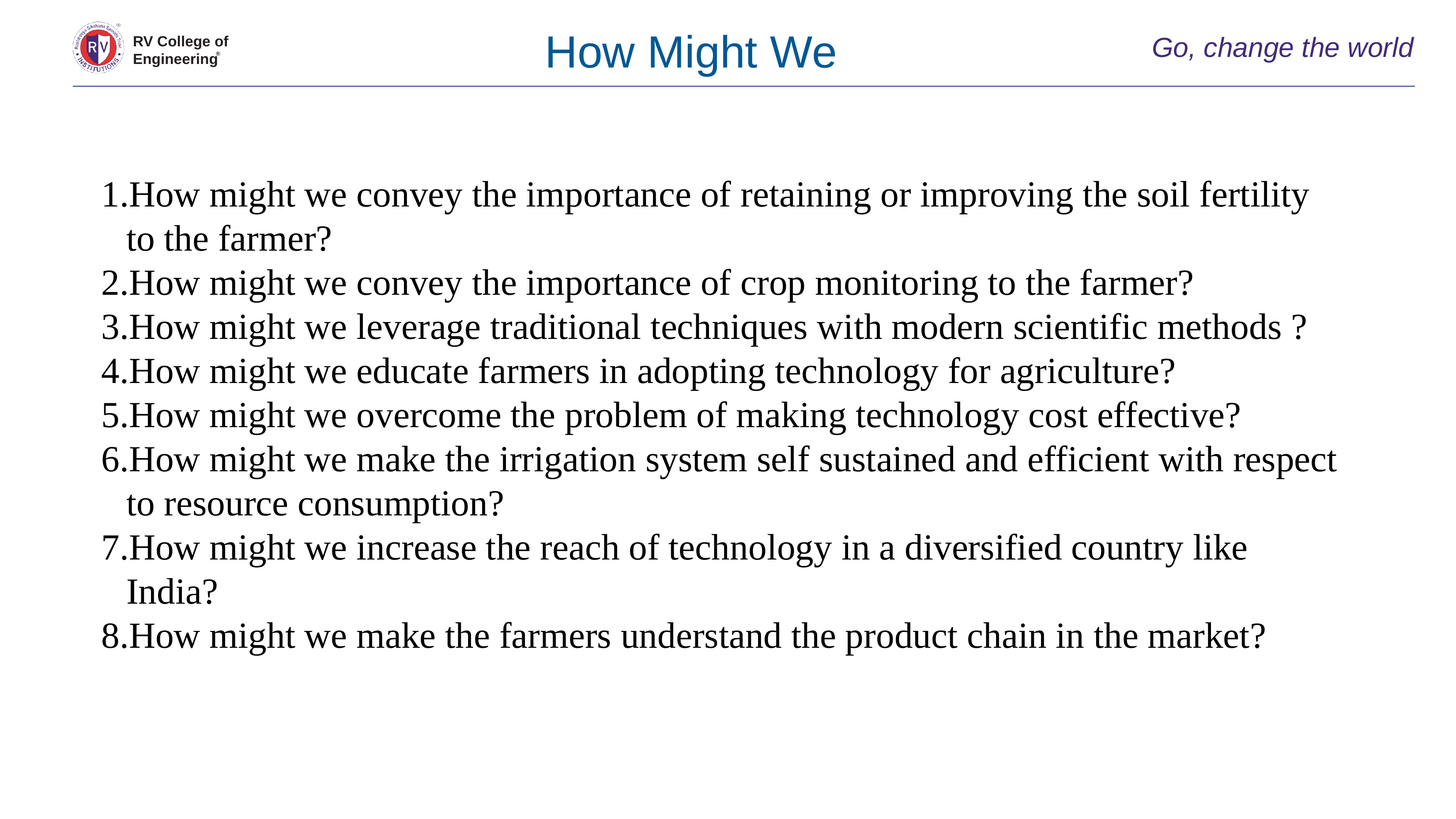

How Might We
# Go, change the world
RV College of
Engineering

How might we convey the importance of retaining or improving the soil fertility to the farmer?
How might we convey the importance of crop monitoring to the farmer?
How might we leverage traditional techniques with modern scientific methods ?
How might we educate farmers in adopting technology for agriculture?
How might we overcome the problem of making technology cost effective?
How might we make the irrigation system self sustained and efficient with respect to resource consumption?
How might we increase the reach of technology in a diversified country like India?
How might we make the farmers understand the product chain in the market?